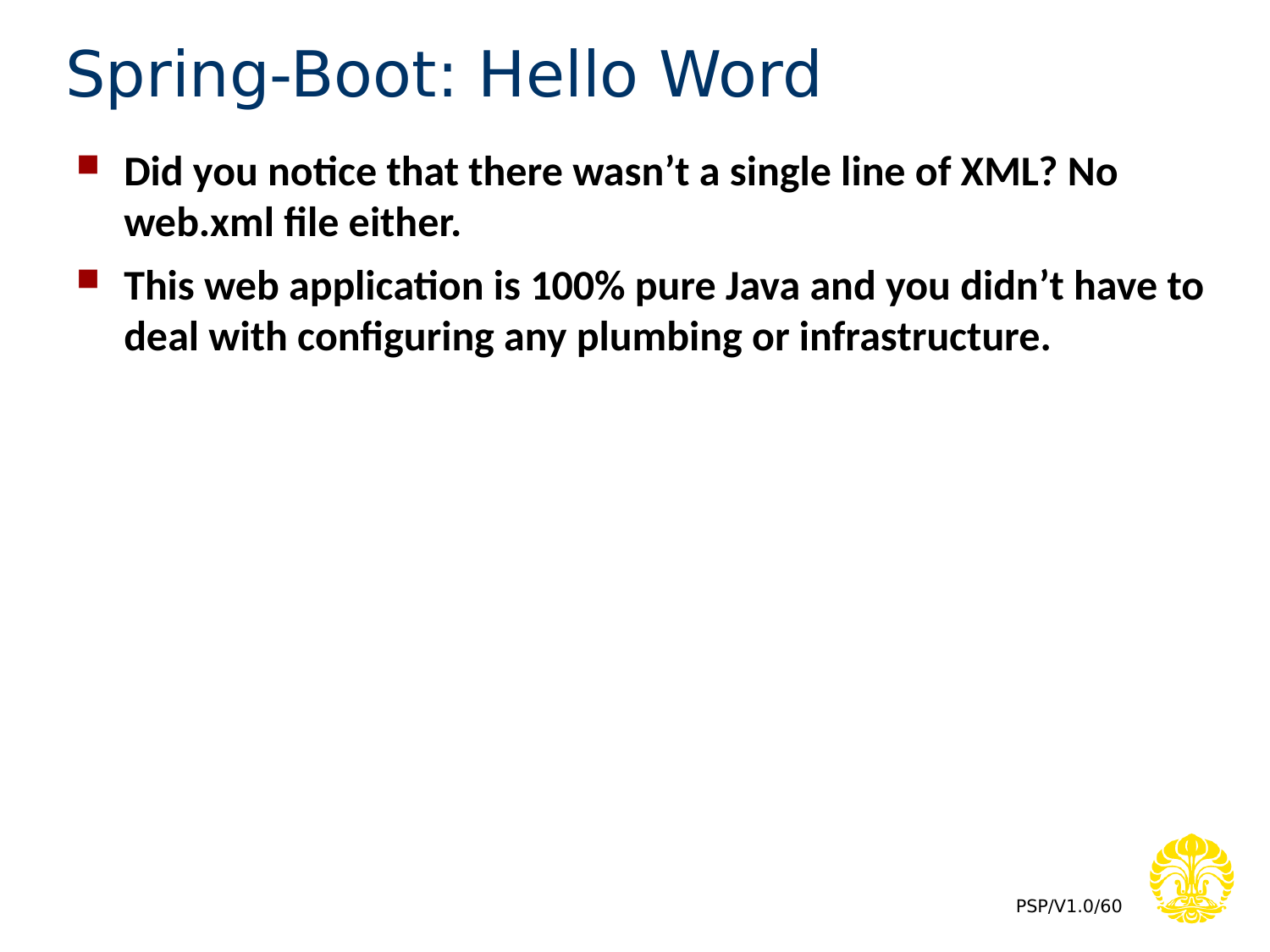

# Spring-Boot: Hello Word
Did you notice that there wasn’t a single line of XML? No web.xml file either.
This web application is 100% pure Java and you didn’t have to deal with configuring any plumbing or infrastructure.